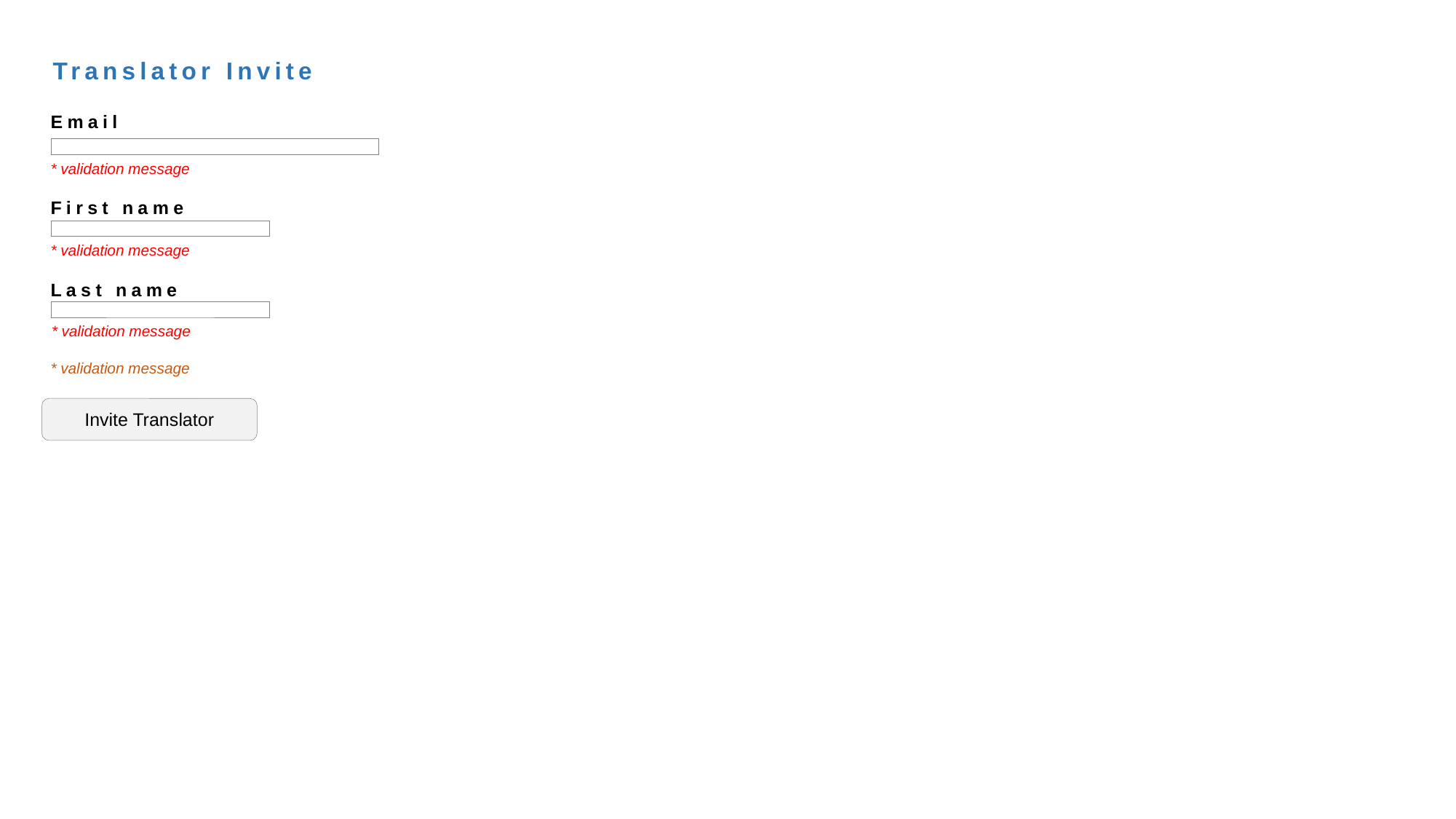

Translator Invite
Email

* validation message
First name

* validation message
Last name

* validation message
* validation message
Invite Translator